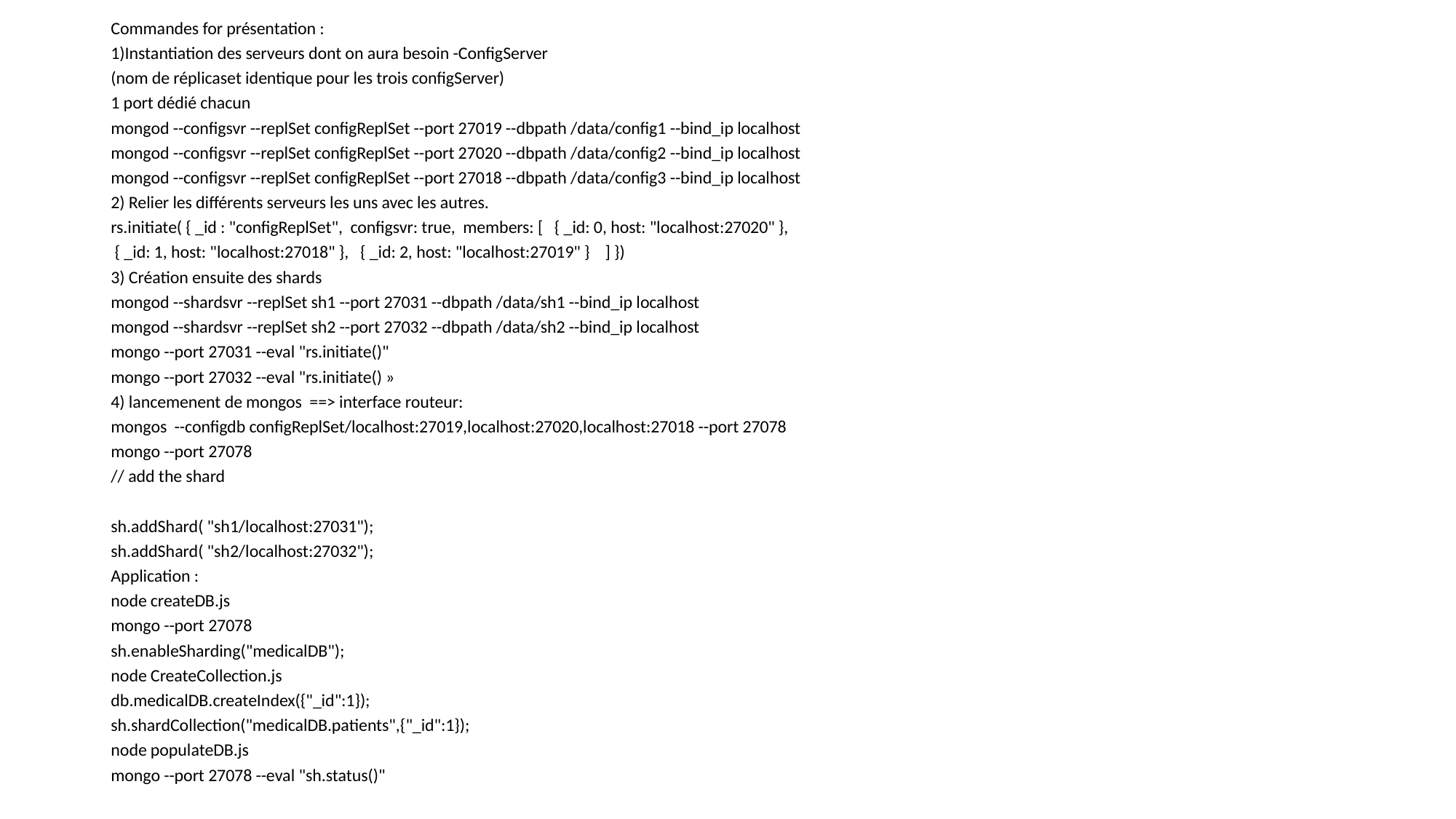

Commandes for présentation :
1)Instantiation des serveurs dont on aura besoin -ConfigServer
(nom de réplicaset identique pour les trois configServer)
1 port dédié chacun
mongod --configsvr --replSet configReplSet --port 27019 --dbpath /data/config1 --bind_ip localhost
mongod --configsvr --replSet configReplSet --port 27020 --dbpath /data/config2 --bind_ip localhost
mongod --configsvr --replSet configReplSet --port 27018 --dbpath /data/config3 --bind_ip localhost
2) Relier les différents serveurs les uns avec les autres.
rs.initiate( { _id : "configReplSet",  configsvr: true,  members: [   { _id: 0, host: "localhost:27020" },
 { _id: 1, host: "localhost:27018" },   { _id: 2, host: "localhost:27019" }    ] })
3) Création ensuite des shards
mongod --shardsvr --replSet sh1 --port 27031 --dbpath /data/sh1 --bind_ip localhost
mongod --shardsvr --replSet sh2 --port 27032 --dbpath /data/sh2 --bind_ip localhost
mongo --port 27031 --eval "rs.initiate()"
mongo --port 27032 --eval "rs.initiate() »
4) lancemenent de mongos  ==> interface routeur:
mongos  --configdb configReplSet/localhost:27019,localhost:27020,localhost:27018 --port 27078
mongo --port 27078
// add the shard

sh.addShard( "sh1/localhost:27031");
sh.addShard( "sh2/localhost:27032");
Application :
node createDB.js
mongo --port 27078
sh.enableSharding("medicalDB");
node CreateCollection.js
db.medicalDB.createIndex({"_id":1});
sh.shardCollection("medicalDB.patients",{"_id":1});
node populateDB.js
mongo --port 27078 --eval "sh.status()"